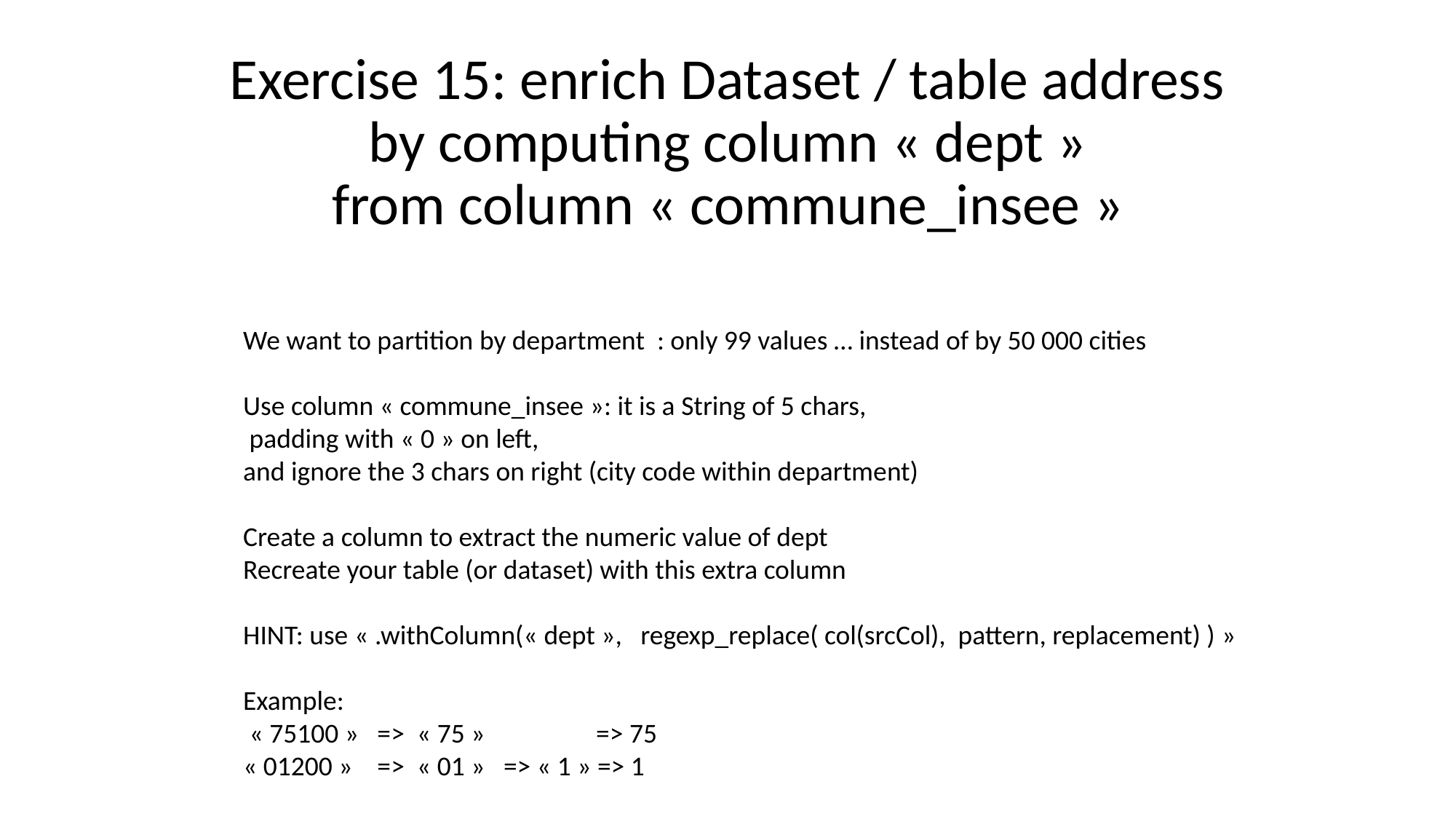

# Exercise 15: enrich Dataset / table address by computing column « dept » from column « commune_insee »
We want to partition by department  : only 99 values … instead of by 50 000 cities

Use column « commune_insee »: it is a String of 5 chars,
 padding with « 0 » on left,
and ignore the 3 chars on right (city code within department)

Create a column to extract the numeric value of dept
Recreate your table (or dataset) with this extra column

HINT: use « .withColumn(« dept »,   regexp_replace( col(srcCol),  pattern, replacement) ) »

Example:
 « 75100 »   =>  « 75 »                  => 75
« 01200 »    =>  « 01 »   => « 1 » => 1